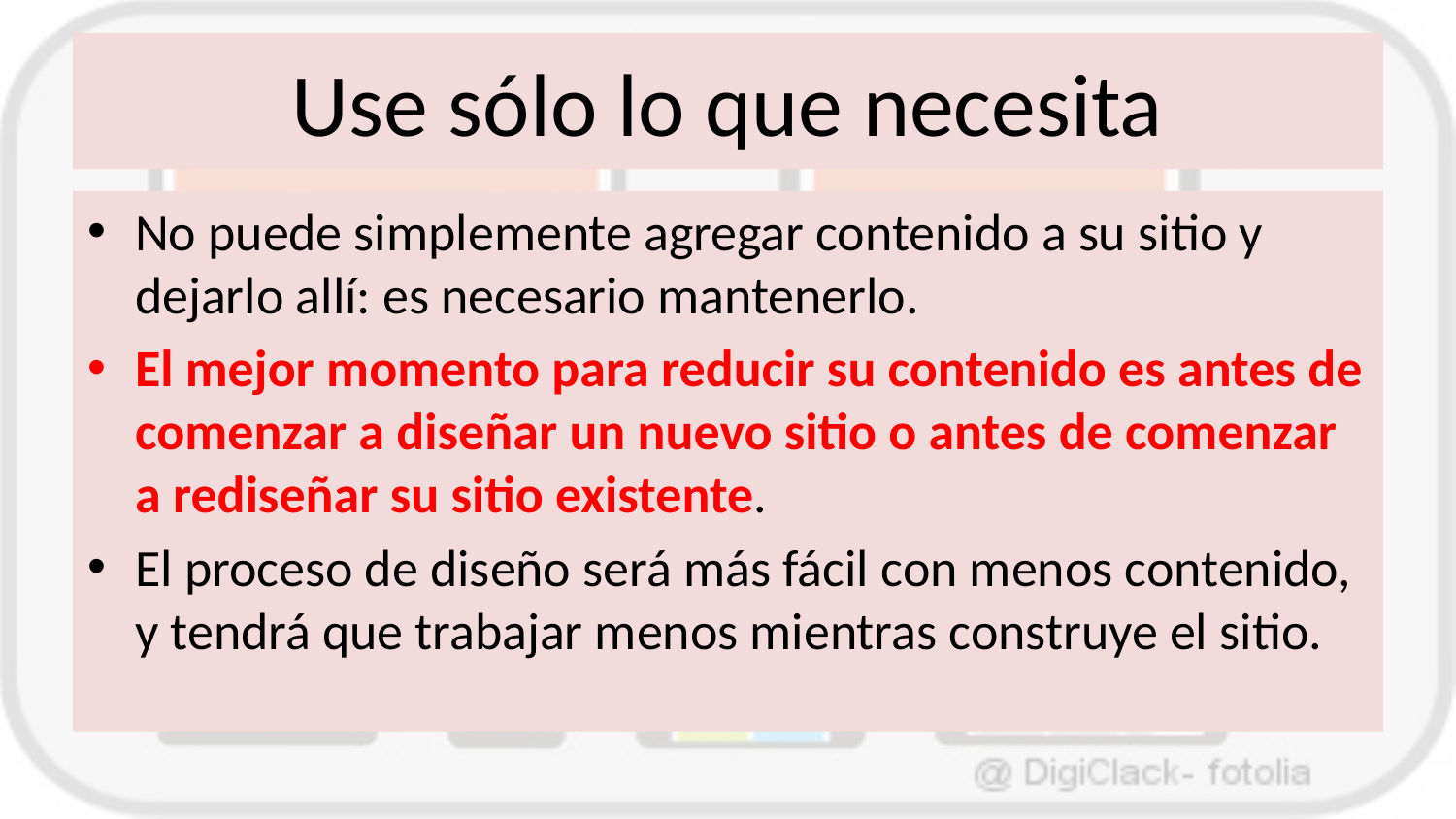

# Use sólo lo que necesita
No puede simplemente agregar contenido a su sitio y dejarlo allí: es necesario mantenerlo.
El mejor momento para reducir su contenido es antes de comenzar a diseñar un nuevo sitio o antes de comenzar a rediseñar su sitio existente.
El proceso de diseño será más fácil con menos contenido, y tendrá que trabajar menos mientras construye el sitio.